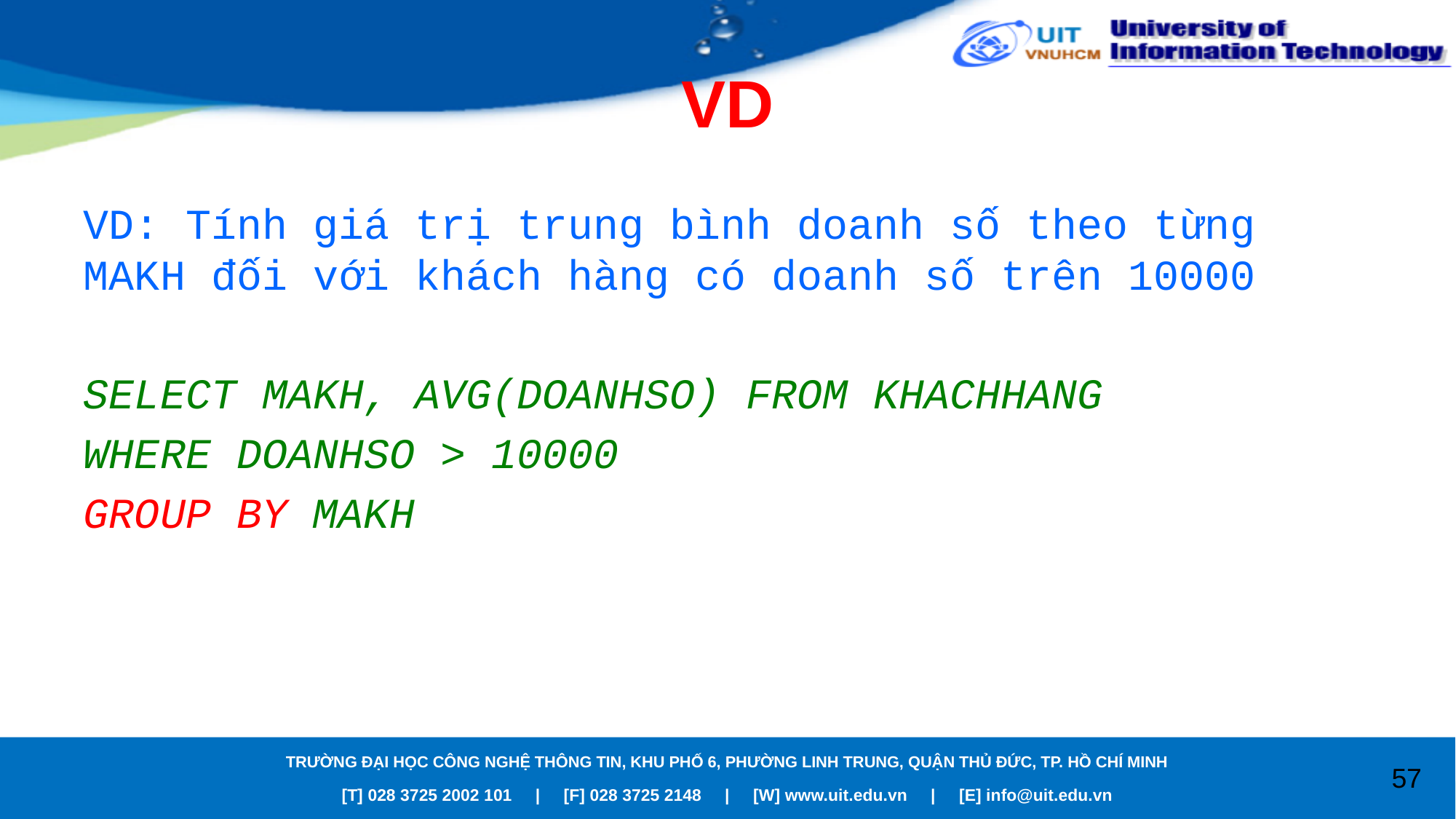

# VD
VD: Tính giá trị trung bình doanh số theo từng MAKH đối với khách hàng có doanh số trên 10000

SELECT MAKH, AVG(DOANHSO) FROM KHACHHANG
WHERE DOANHSO > 10000
GROUP BY MAKH